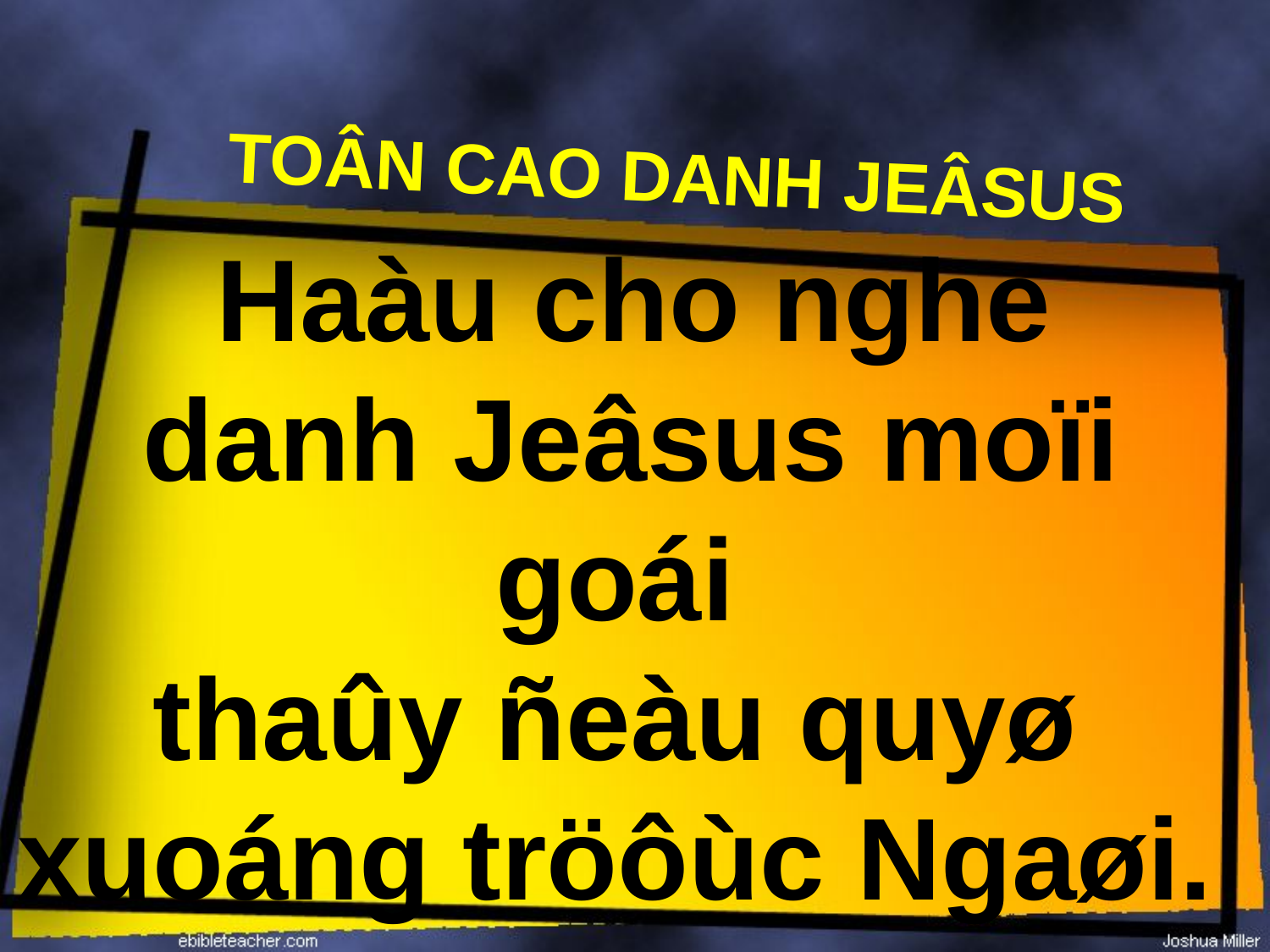

TOÂN CAO DANH JEÂSUS
Haàu cho nghe
danh Jeâsus moïi goái
thaûy ñeàu quyø
xuoáng tröôùc Ngaøi.